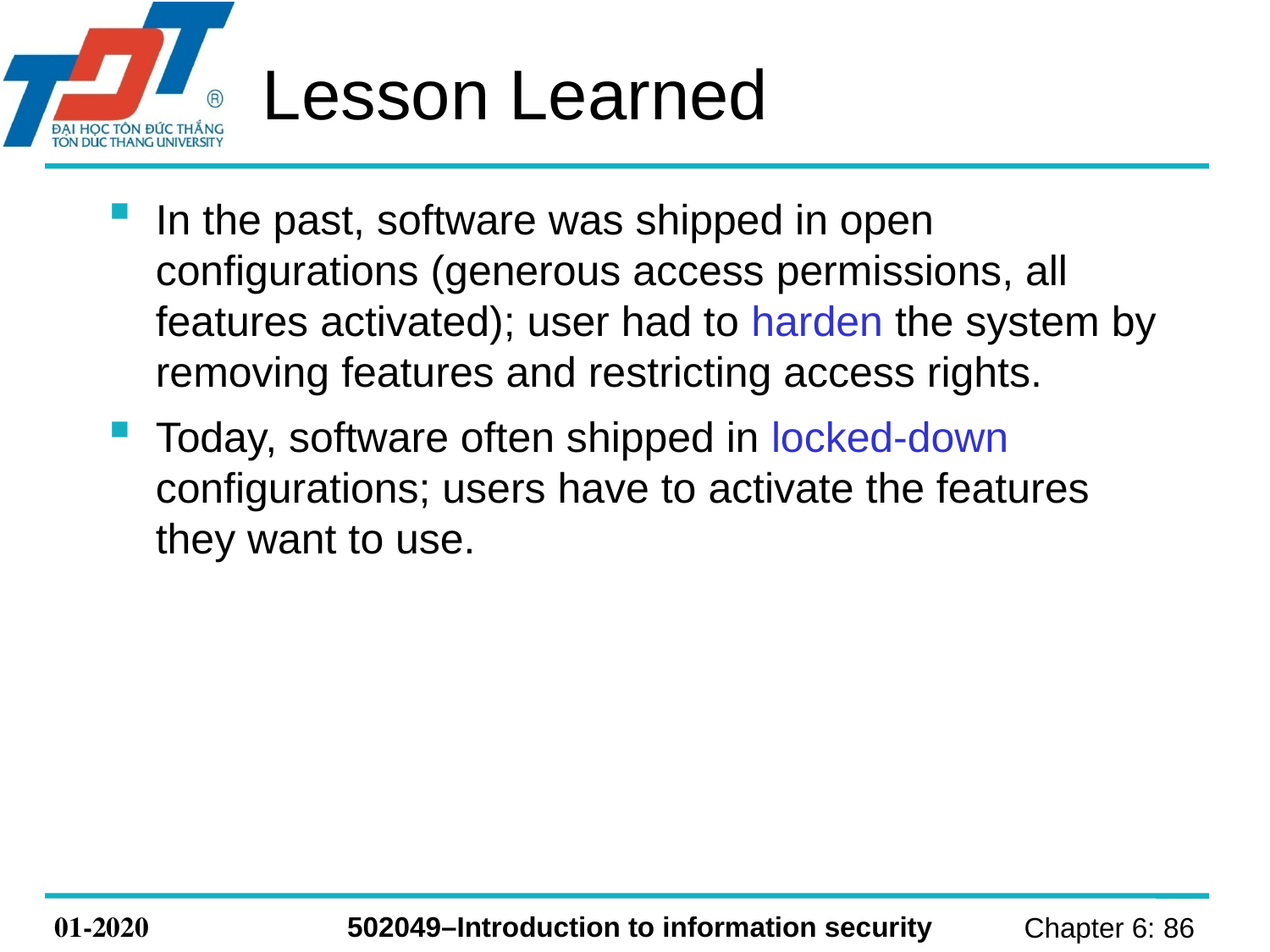

# Lesson Learned
In the past, software was shipped in open configurations (generous access permissions, all features activated); user had to harden the system by removing features and restricting access rights.
Today, software often shipped in locked-down configurations; users have to activate the features they want to use.